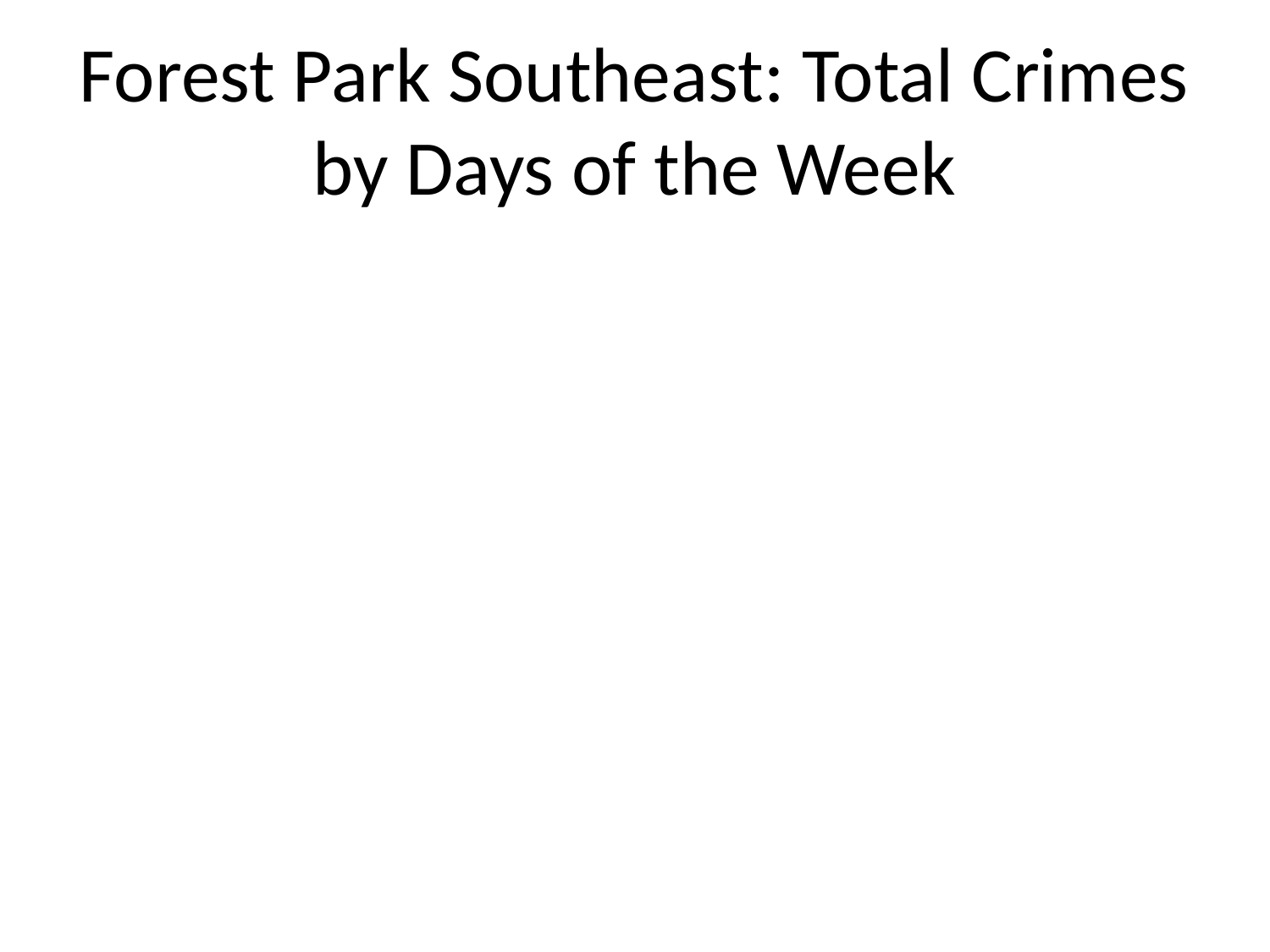

# Forest Park Southeast: Total Crimes by Days of the Week